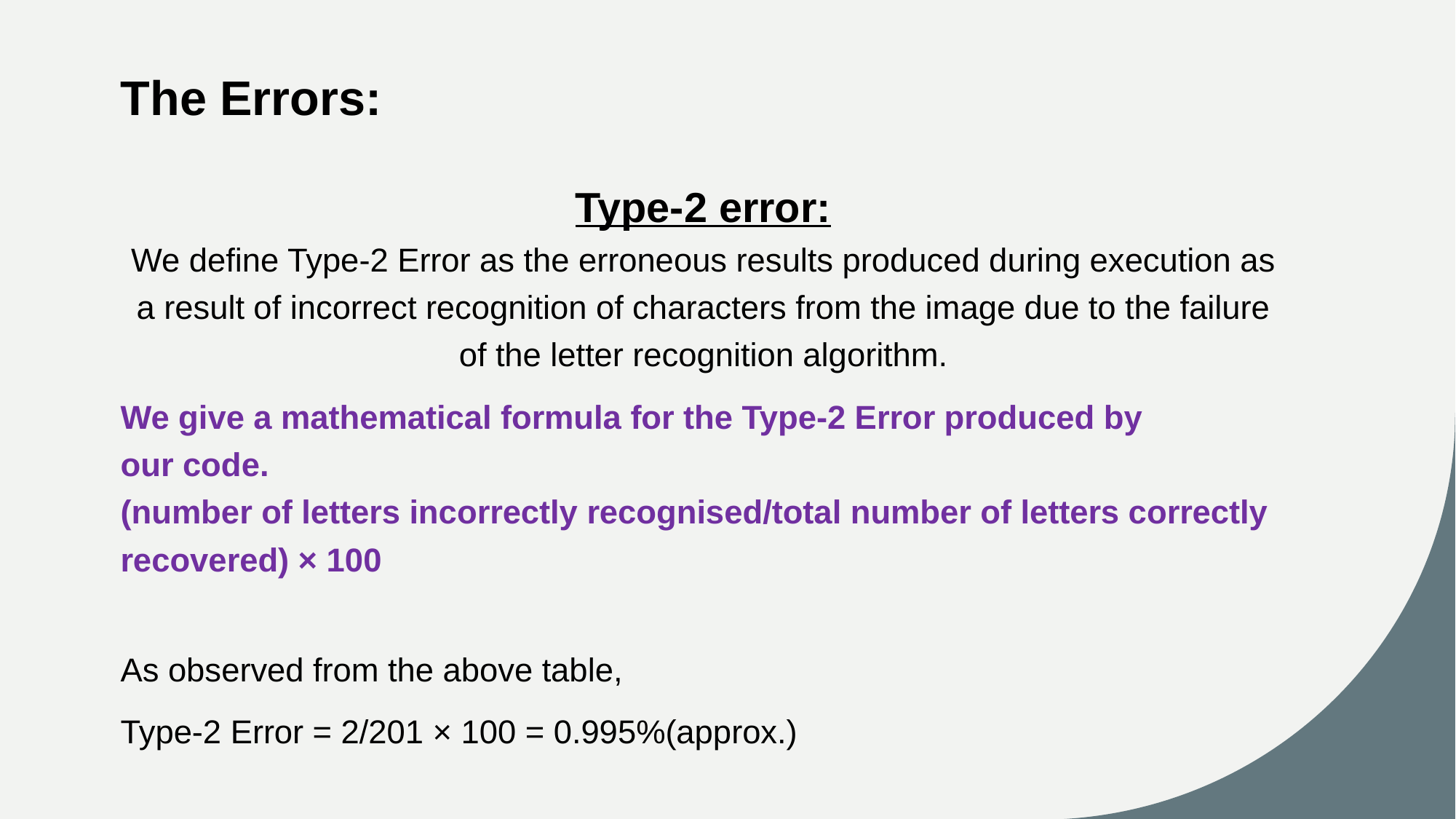

# The Errors:
Type-2 error:
We define Type-2 Error as the erroneous results produced during execution as a result of incorrect recognition of characters from the image due to the failure of the letter recognition algorithm.
We give a mathematical formula for the Type-2 Error produced by
our code.
(number of letters incorrectly recognised/total number of letters correctly recovered) × 100
As observed from the above table,
Type-2 Error = 2/201 × 100 = 0.995%(approx.)